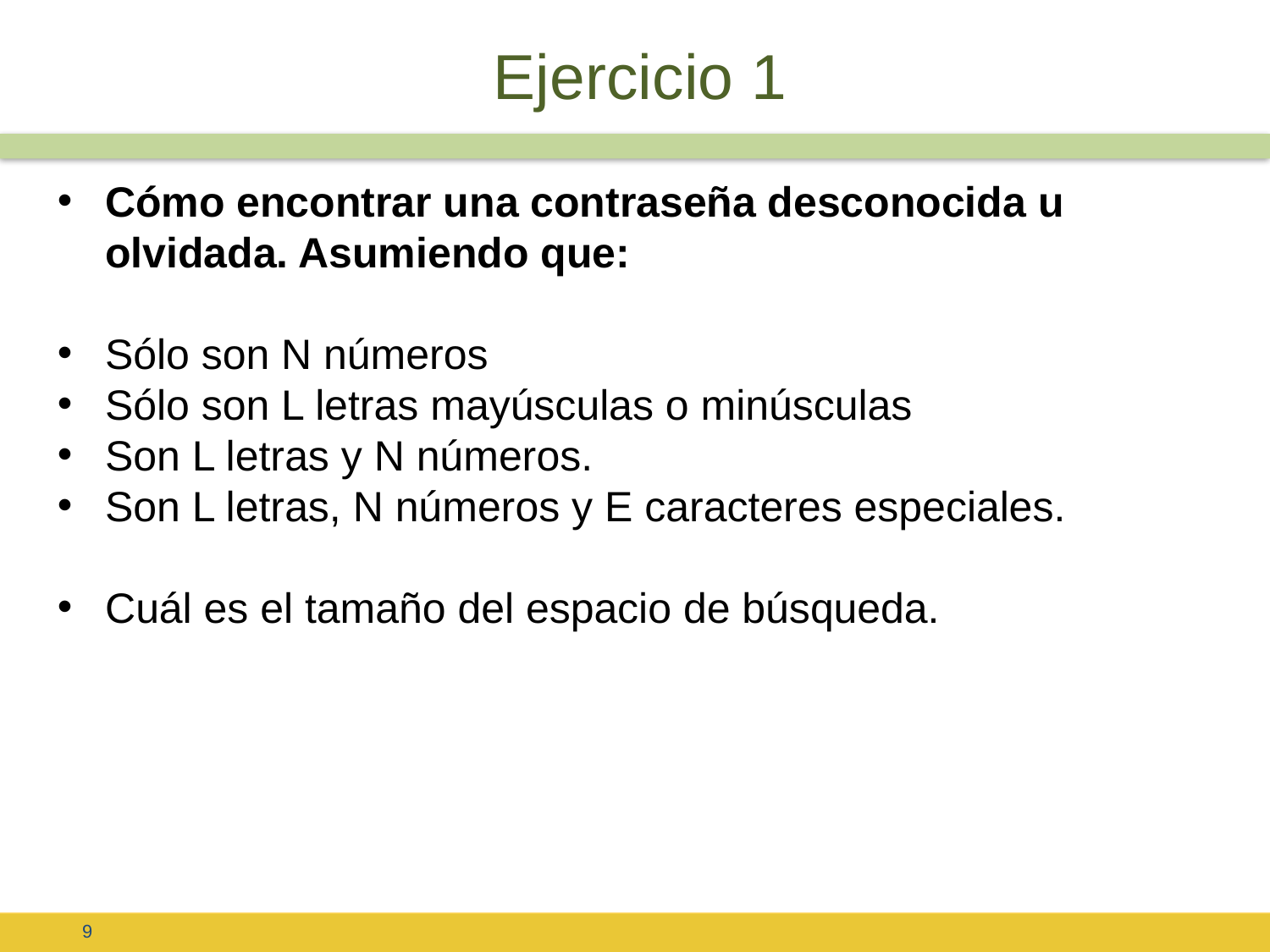

# Ejercicio 1
Cómo encontrar una contraseña desconocida u olvidada. Asumiendo que:

Sólo son N números
Sólo son L letras mayúsculas o minúsculas
Son L letras y N números.
Son L letras, N números y E caracteres especiales.

Cuál es el tamaño del espacio de búsqueda.